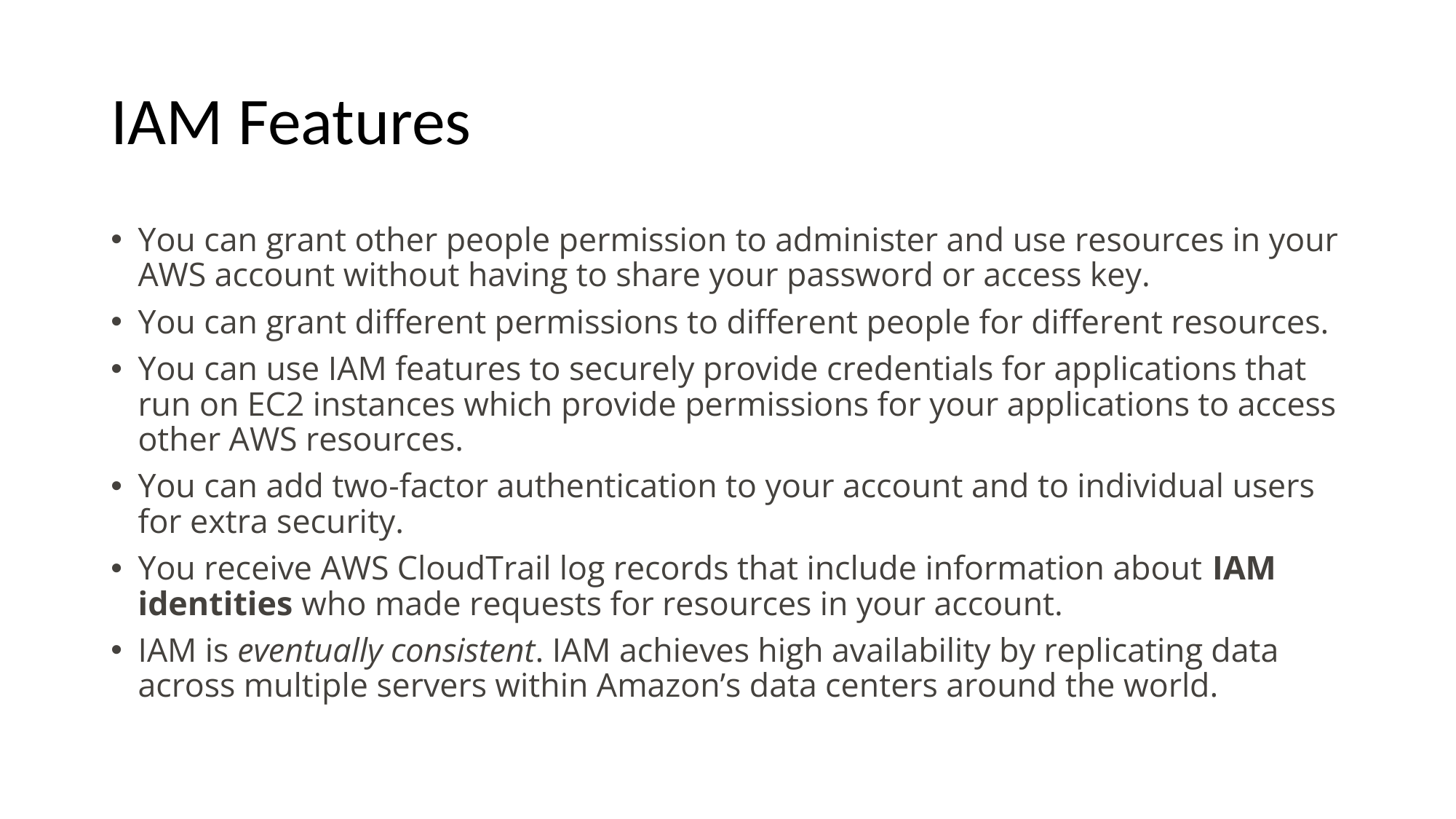

# IAM Features
You can grant other people permission to administer and use resources in your AWS account without having to share your password or access key.
You can grant different permissions to different people for different resources.
You can use IAM features to securely provide credentials for applications that run on EC2 instances which provide permissions for your applications to access other AWS resources.
You can add two-factor authentication to your account and to individual users for extra security.
You receive AWS CloudTrail log records that include information about IAM identities who made requests for resources in your account.
IAM is eventually consistent. IAM achieves high availability by replicating data across multiple servers within Amazon’s data centers around the world.